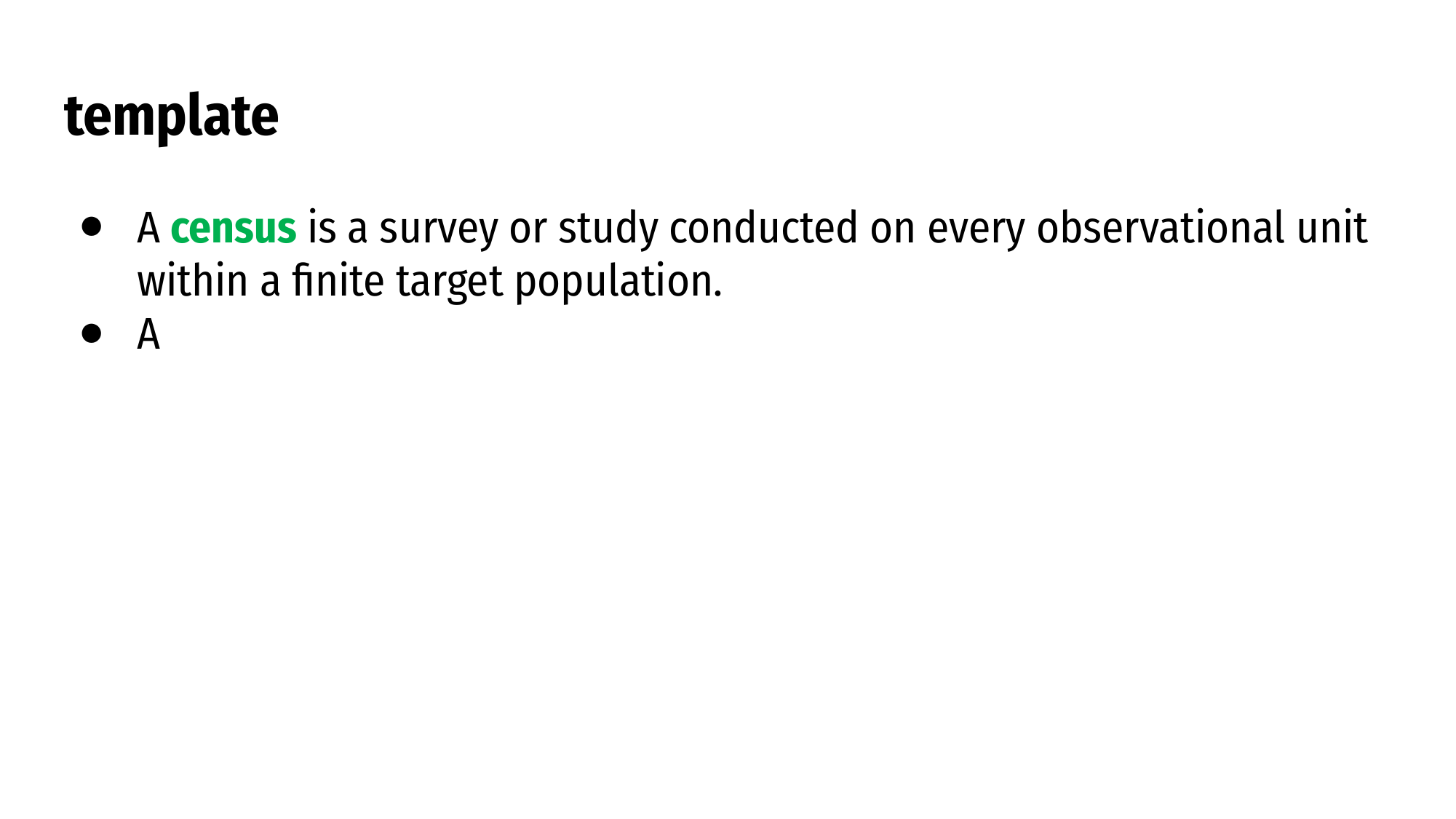

# template
A census is a survey or study conducted on every observational unit within a finite target population.
A